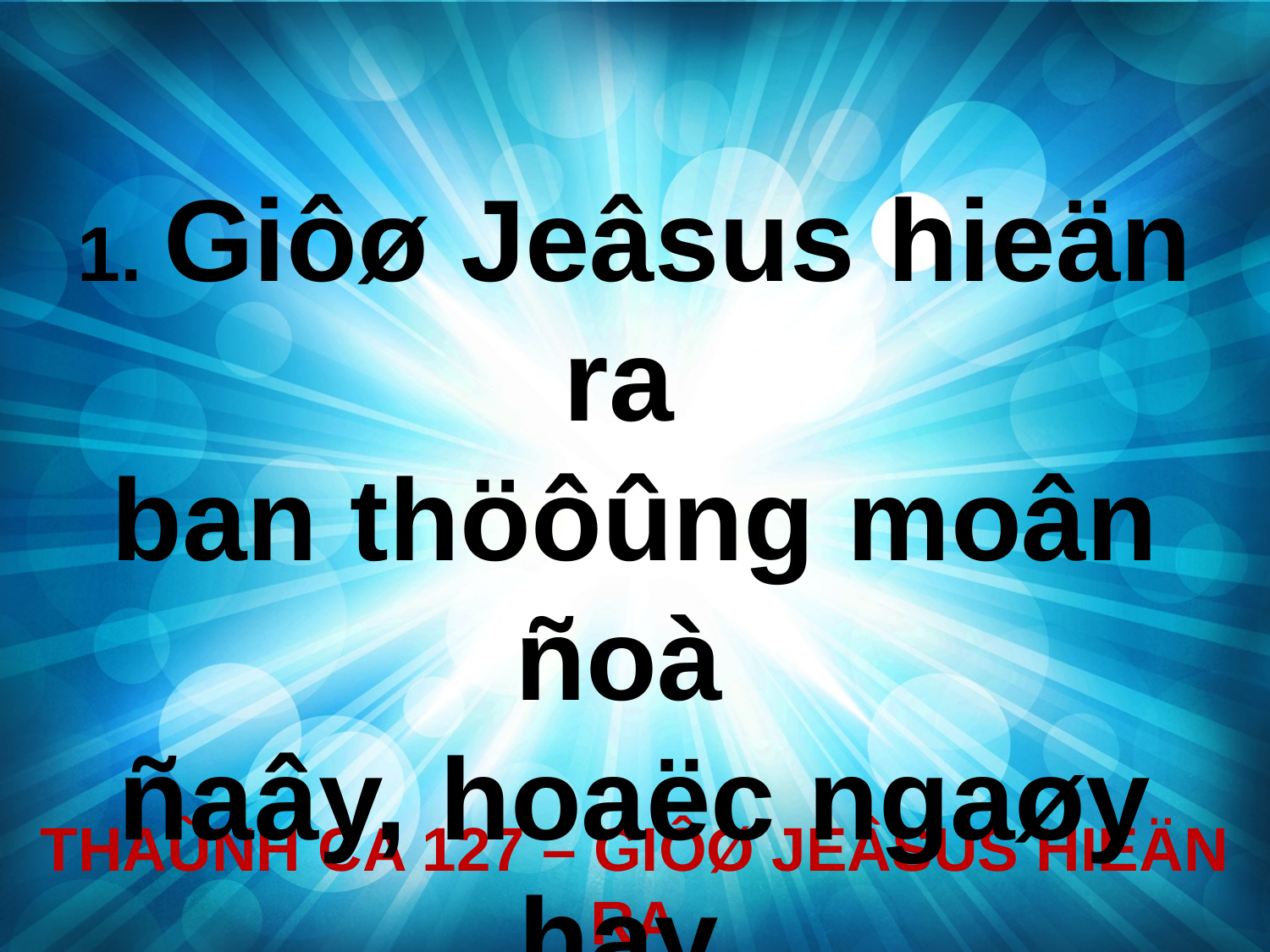

1. Giôø Jeâsus hieän ra
ban thöôûng moân ñoà
ñaây, hoaëc ngaøy hay
ñeâm ai bieát ñaáy.
THAÙNH CA 127 – GIÔØ JEÂSUS HIEÄN RA